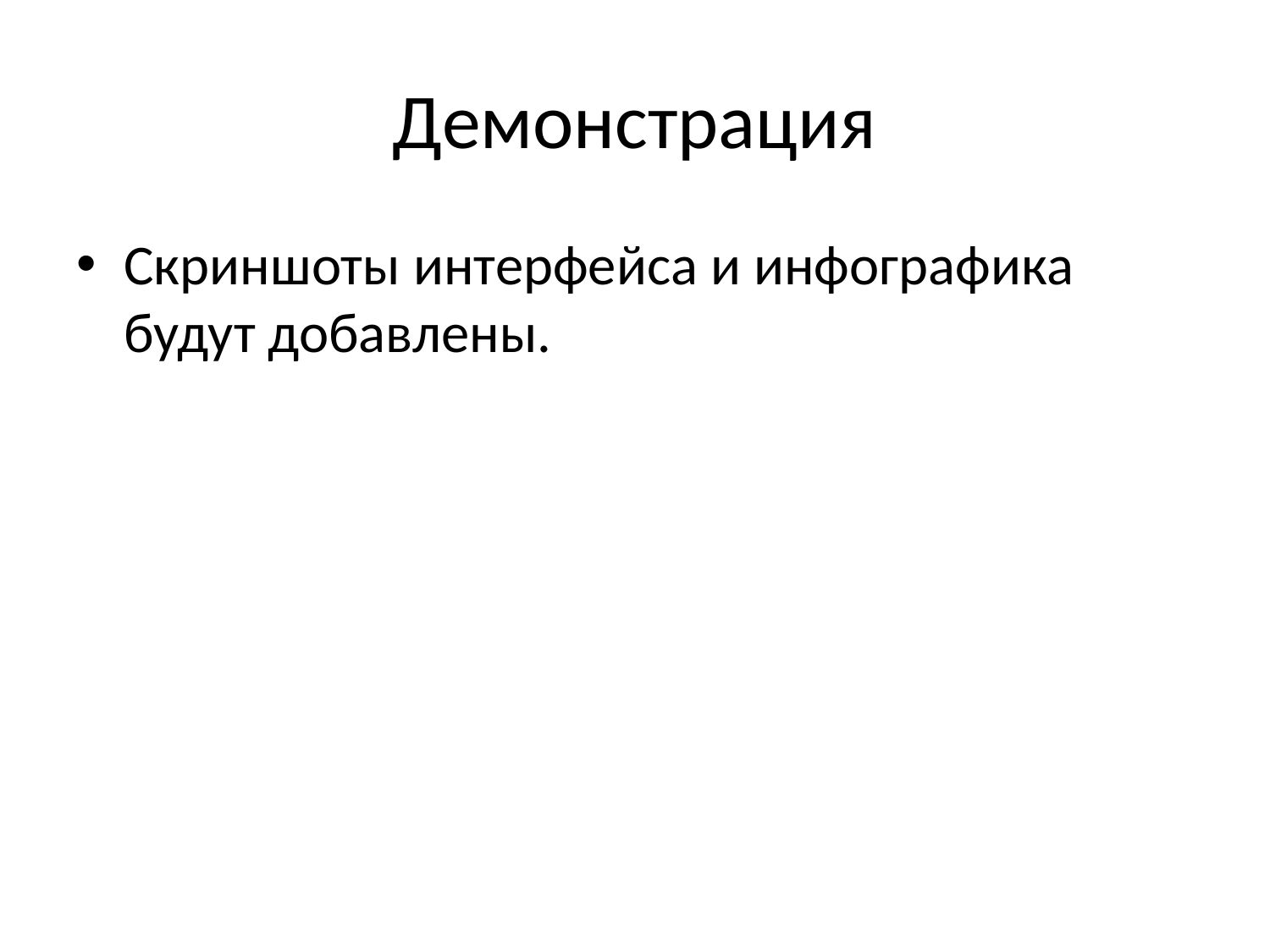

# Демонстрация
Скриншоты интерфейса и инфографика будут добавлены.